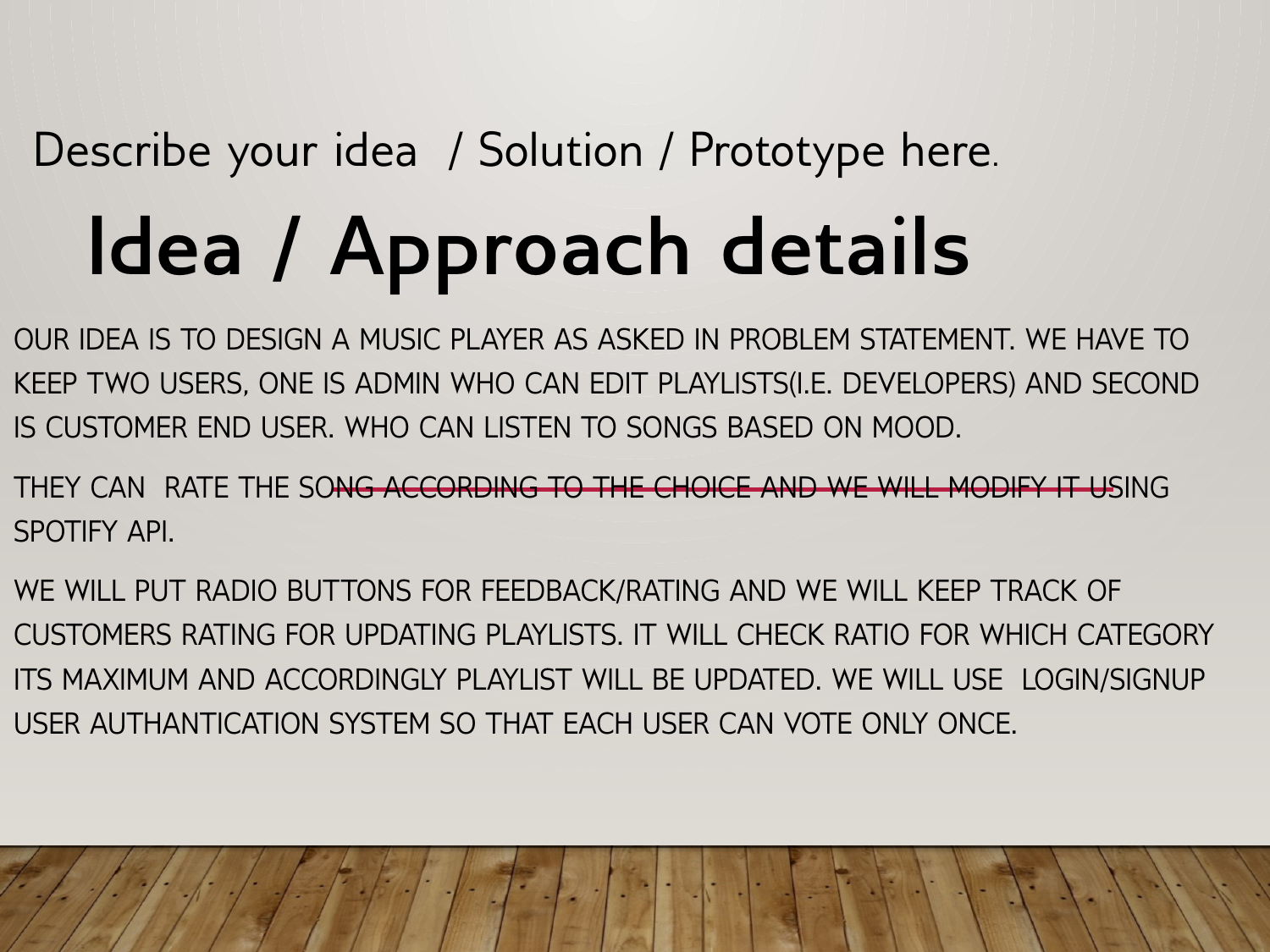

#
Describe your idea  / Solution / Prototype here.
Idea / Approach details
Our idea is to design a music player as asked in problem statement. We have to keep two users, one is admin who can edit playlists(i.e. developers) and second is customer end user. Who can listen to songs based on mood.
They can  rate the song according to the choice and we will modify it using Spotify API.
We will put radio buttons for feedback/rating and we will keep track of customers rating for updating playlists. It will check ratio for which category its maximum and accordingly playlist will be updated. We will use  login/signup  user authantication system so that each user can vote only once.